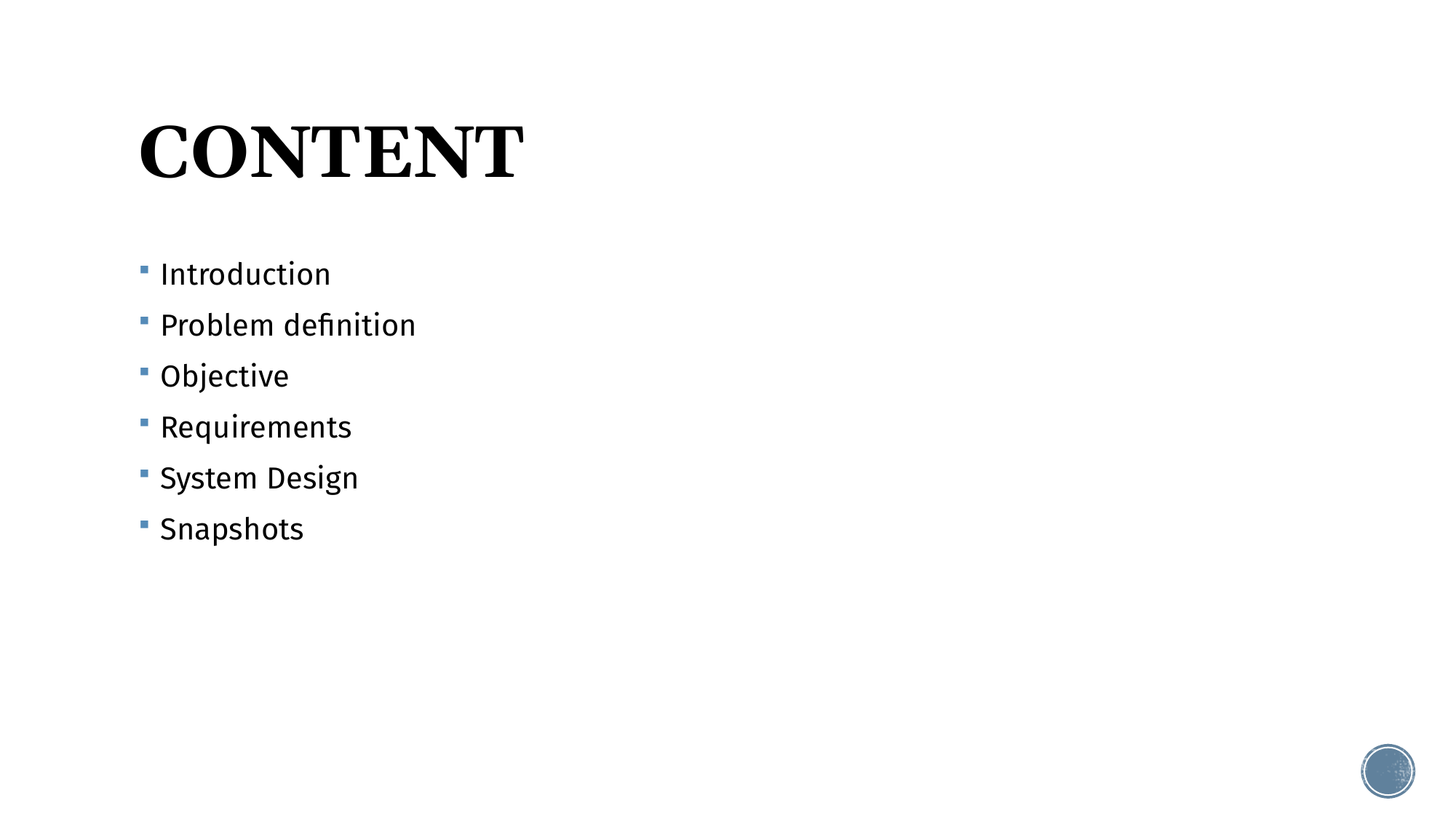

# CONTENT
Introduction
Problem definition
Objective
Requirements
System Design
Snapshots